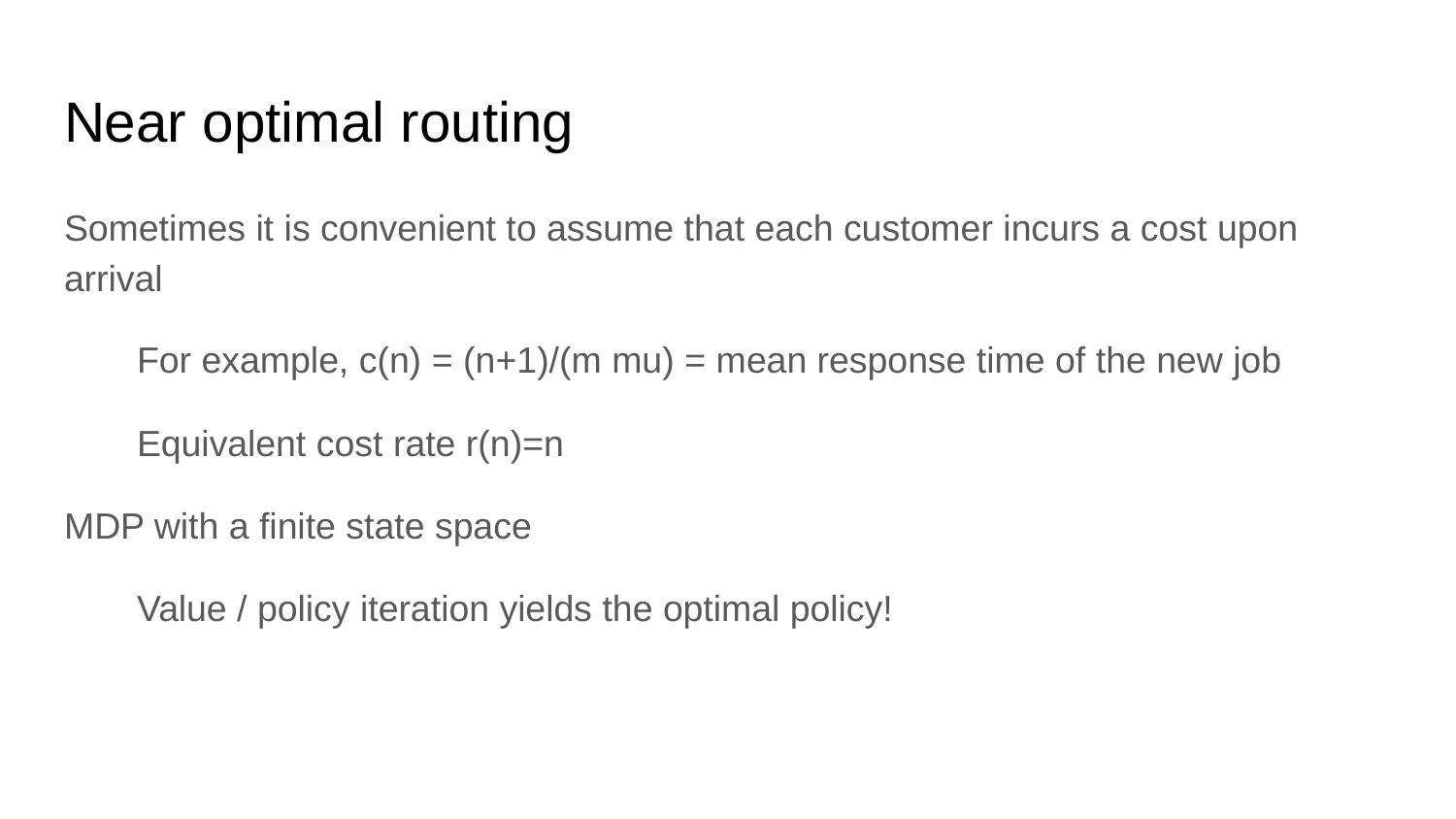

# Near optimal routing
Sometimes it is convenient to assume that each customer incurs a cost upon arrival
For example, c(n) = (n+1)/(m mu) = mean response time of the new job
Equivalent cost rate r(n)=n
MDP with a finite state space
Value / policy iteration yields the optimal policy!